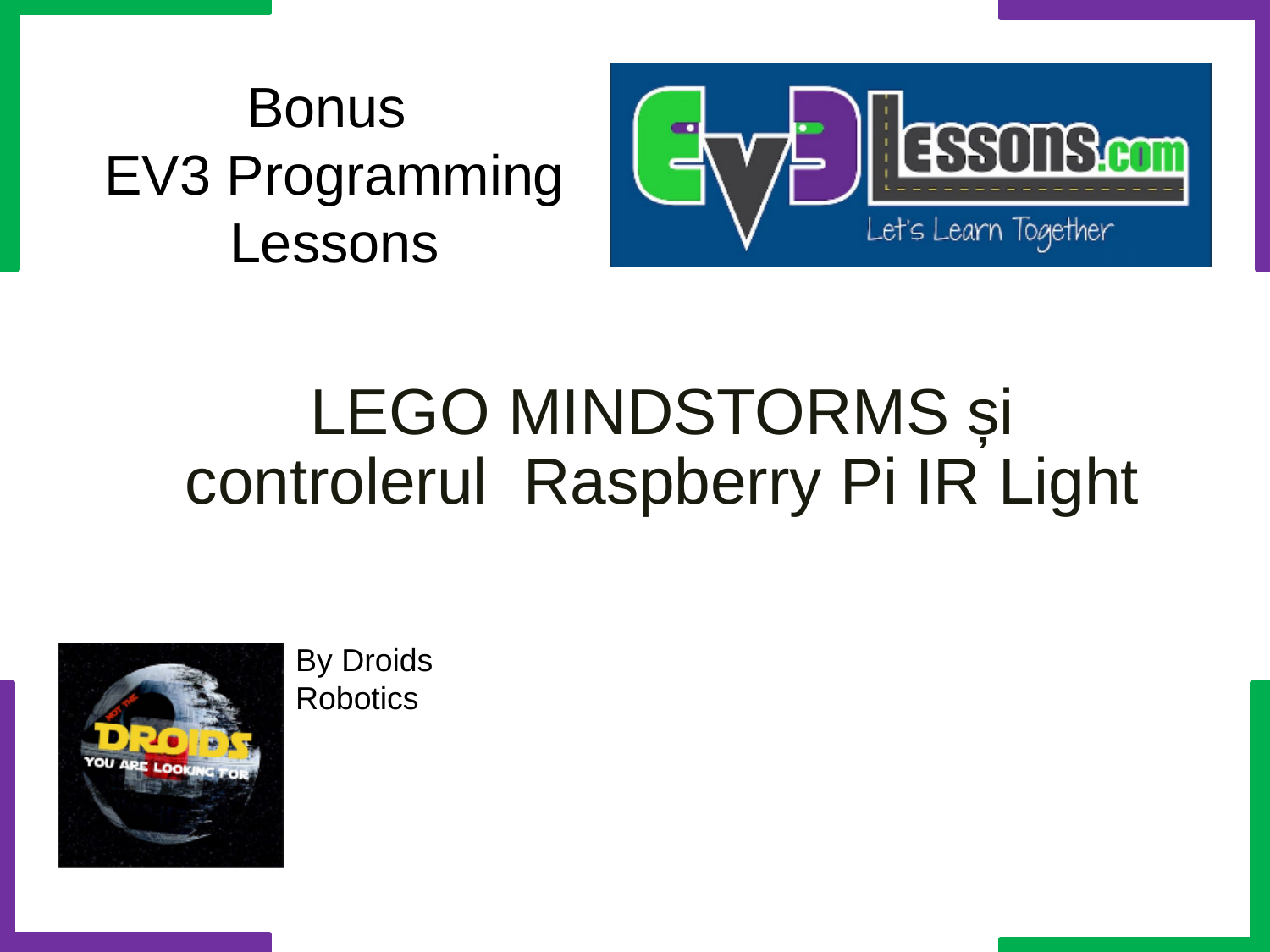

# LEGO MINDSTORMS și controlerul  Raspberry Pi IR Light